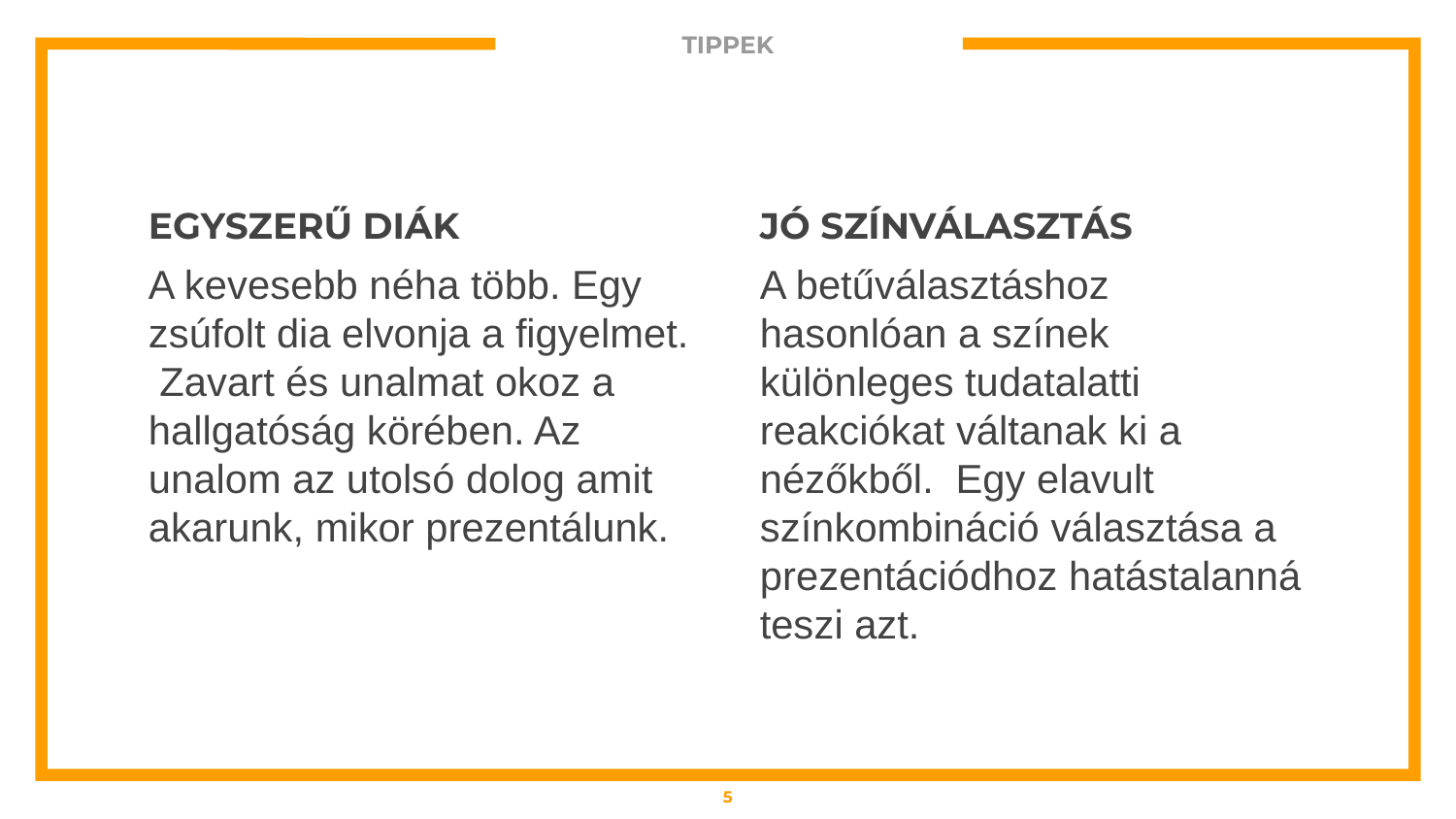

# TIPPEK
EGYSZERŰ DIÁK
A kevesebb néha több. Egy zsúfolt dia elvonja a figyelmet.  Zavart és unalmat okoz a hallgatóság körében. Az unalom az utolsó dolog amit akarunk, mikor prezentálunk.
JÓ SZÍNVÁLASZTÁS
A betűválasztáshoz hasonlóan a színek különleges tudatalatti reakciókat váltanak ki a nézőkből.  Egy elavult színkombináció választása a prezentációdhoz hatástalanná teszi azt.

5